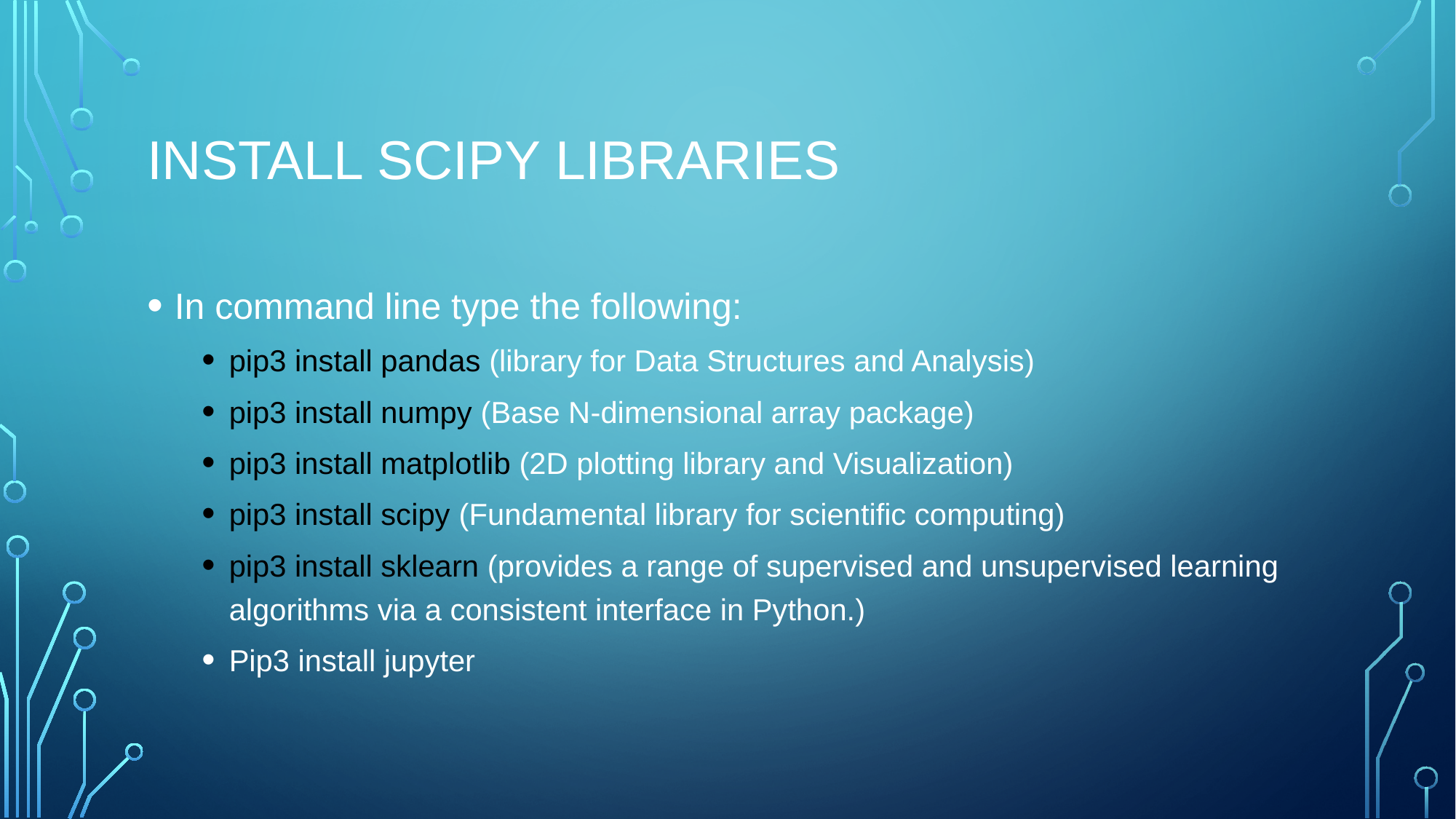

# Install scipy Libraries
In command line type the following:
pip3 install pandas (library for Data Structures and Analysis)
pip3 install numpy (Base N-dimensional array package)
pip3 install matplotlib (2D plotting library and Visualization)
pip3 install scipy (Fundamental library for scientific computing)
pip3 install sklearn (provides a range of supervised and unsupervised learning algorithms via a consistent interface in Python.)
Pip3 install jupyter